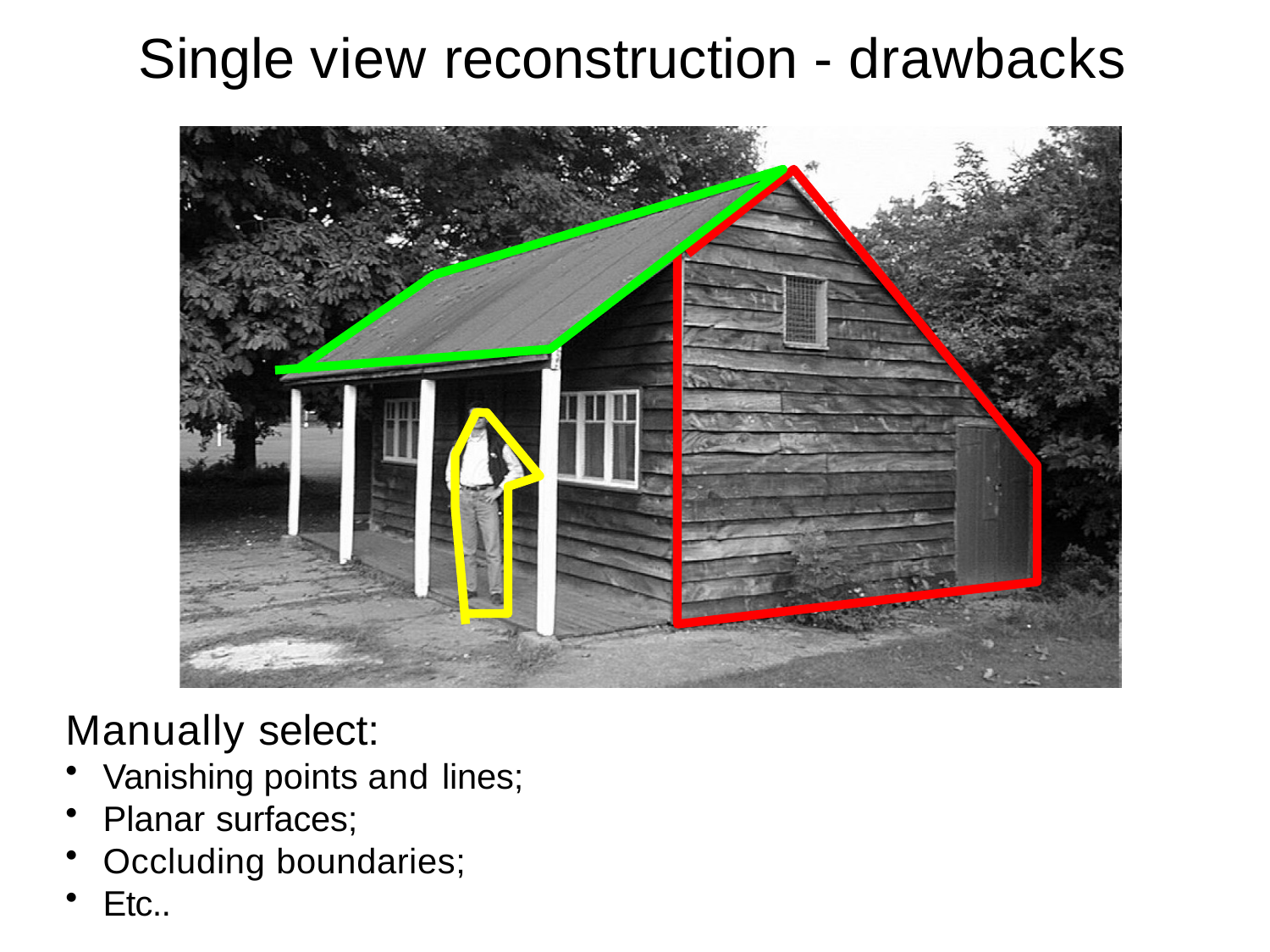

# Single view reconstruction - drawbacks

Manually select:
Vanishing points and lines;
Planar surfaces;
Occluding boundaries;
Etc..